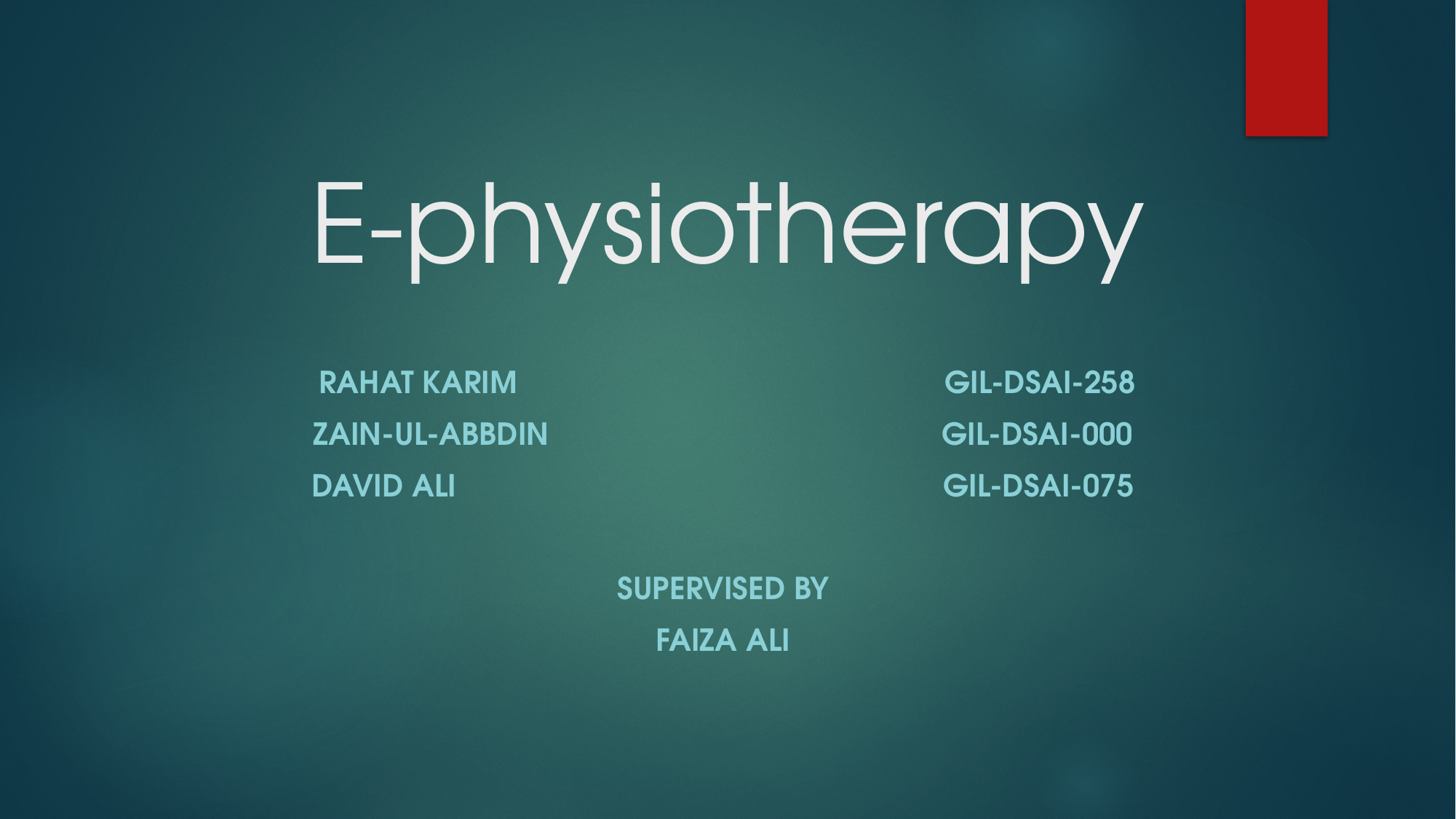

# E-physiotherapy
Rahat karim                                                  gil-dsai-258
Zain-ul-abbdin                                              gil-dsai-000
David ali                                                         gil-dsai-075

Supervised by
Faiza ali